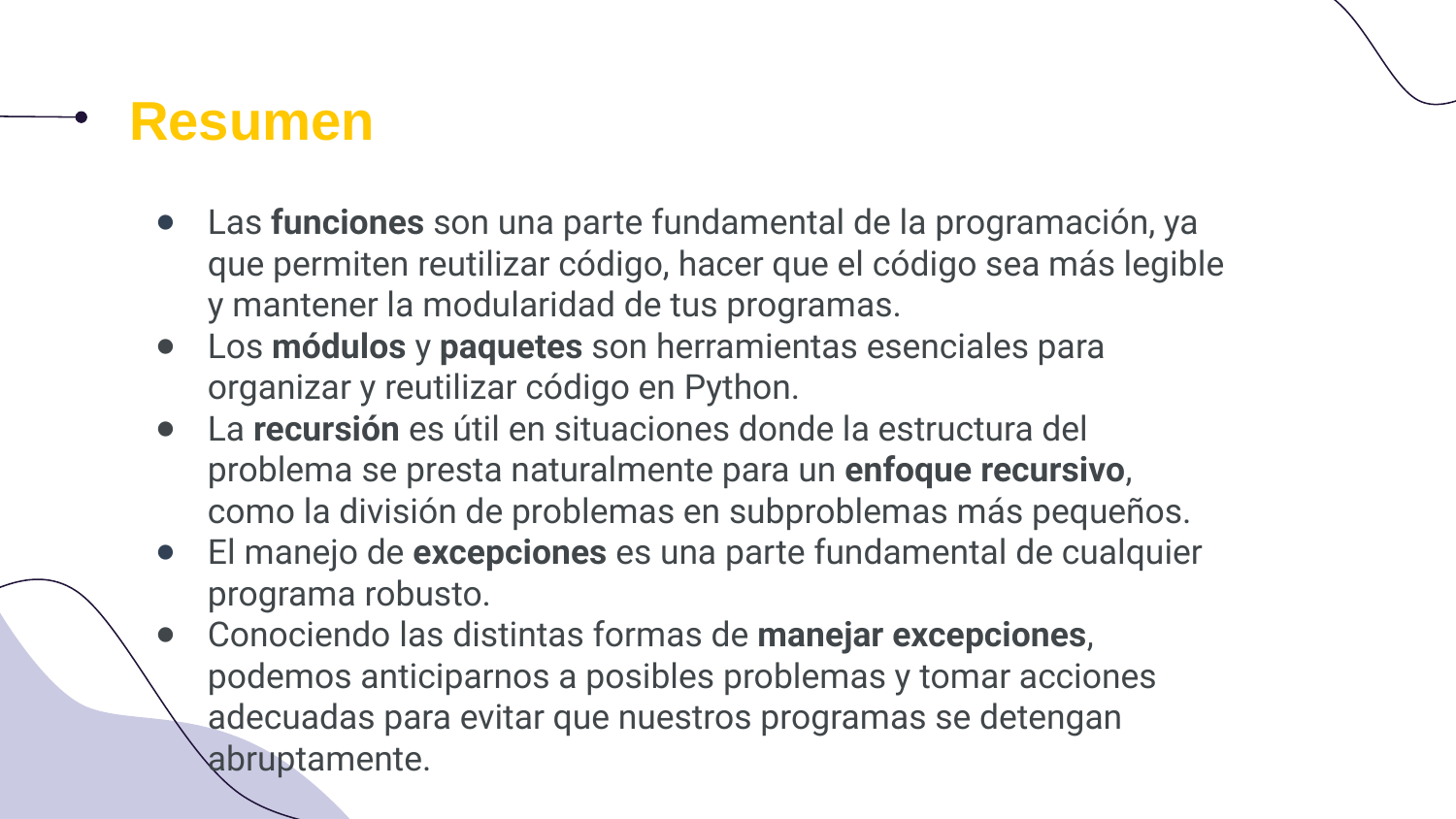

# Resumen

Las funciones son una parte fundamental de la programación, ya que permiten reutilizar código, hacer que el código sea más legible y mantener la modularidad de tus programas.
Los módulos y paquetes son herramientas esenciales para organizar y reutilizar código en Python.
La recursión es útil en situaciones donde la estructura del problema se presta naturalmente para un enfoque recursivo, como la división de problemas en subproblemas más pequeños.
El manejo de excepciones es una parte fundamental de cualquier programa robusto.
Conociendo las distintas formas de manejar excepciones, podemos anticiparnos a posibles problemas y tomar acciones adecuadas para evitar que nuestros programas se detengan abruptamente.